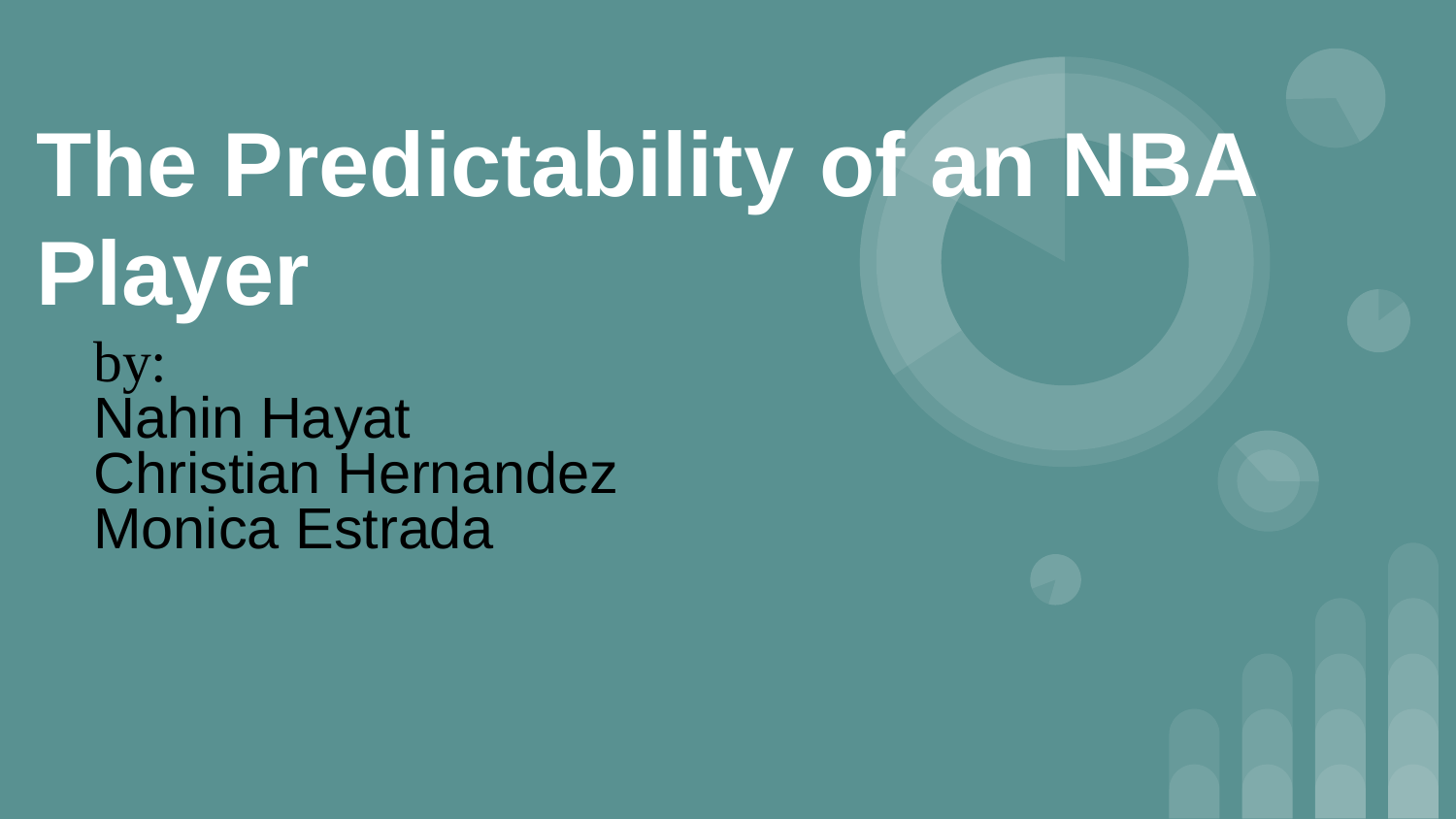

# The Predictability of an NBA Player
by:
Nahin Hayat
Christian Hernandez
Monica Estrada